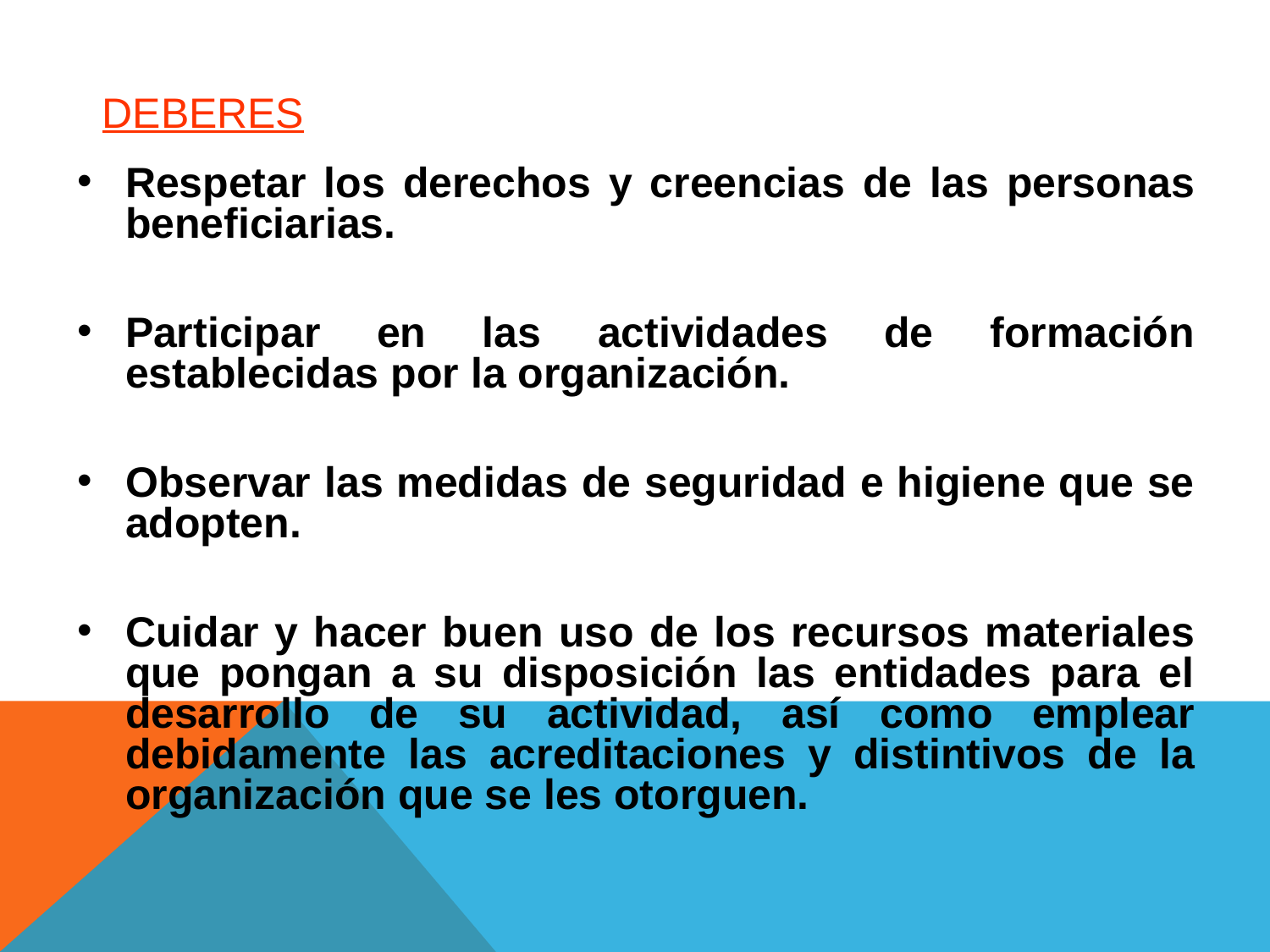

DEBERES
Respetar los derechos y creencias de las personas beneficiarias.

Participar en las actividades de formación establecidas por la organización.

Observar las medidas de seguridad e higiene que se adopten.

Cuidar y hacer buen uso de los recursos materiales que pongan a su disposición las entidades para el desarrollo de su actividad, así como emplear debidamente las acreditaciones y distintivos de la organización que se les otorguen.